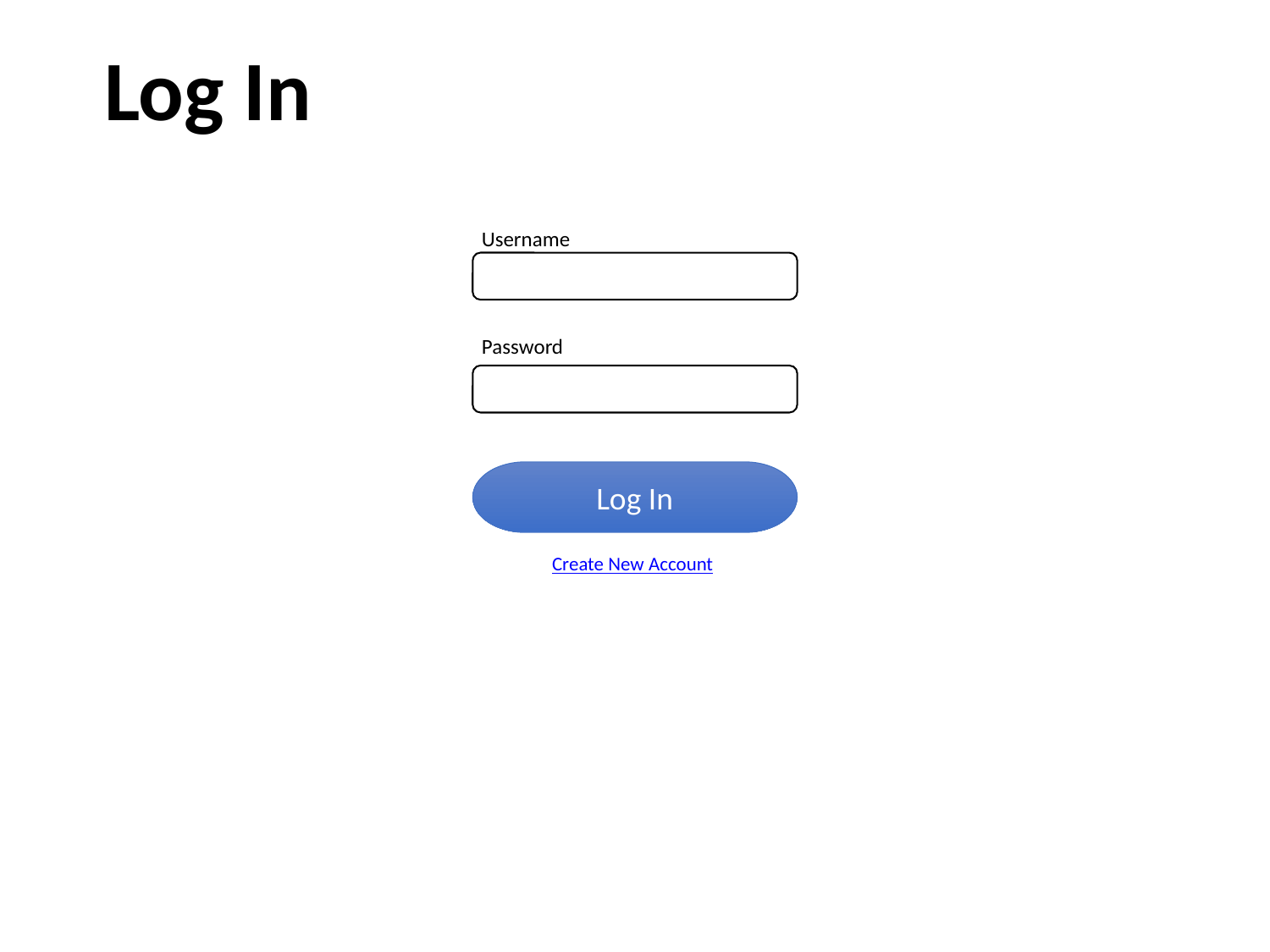

Login Page Idea #2
Log In
Username

Password

Log In
Create New Account